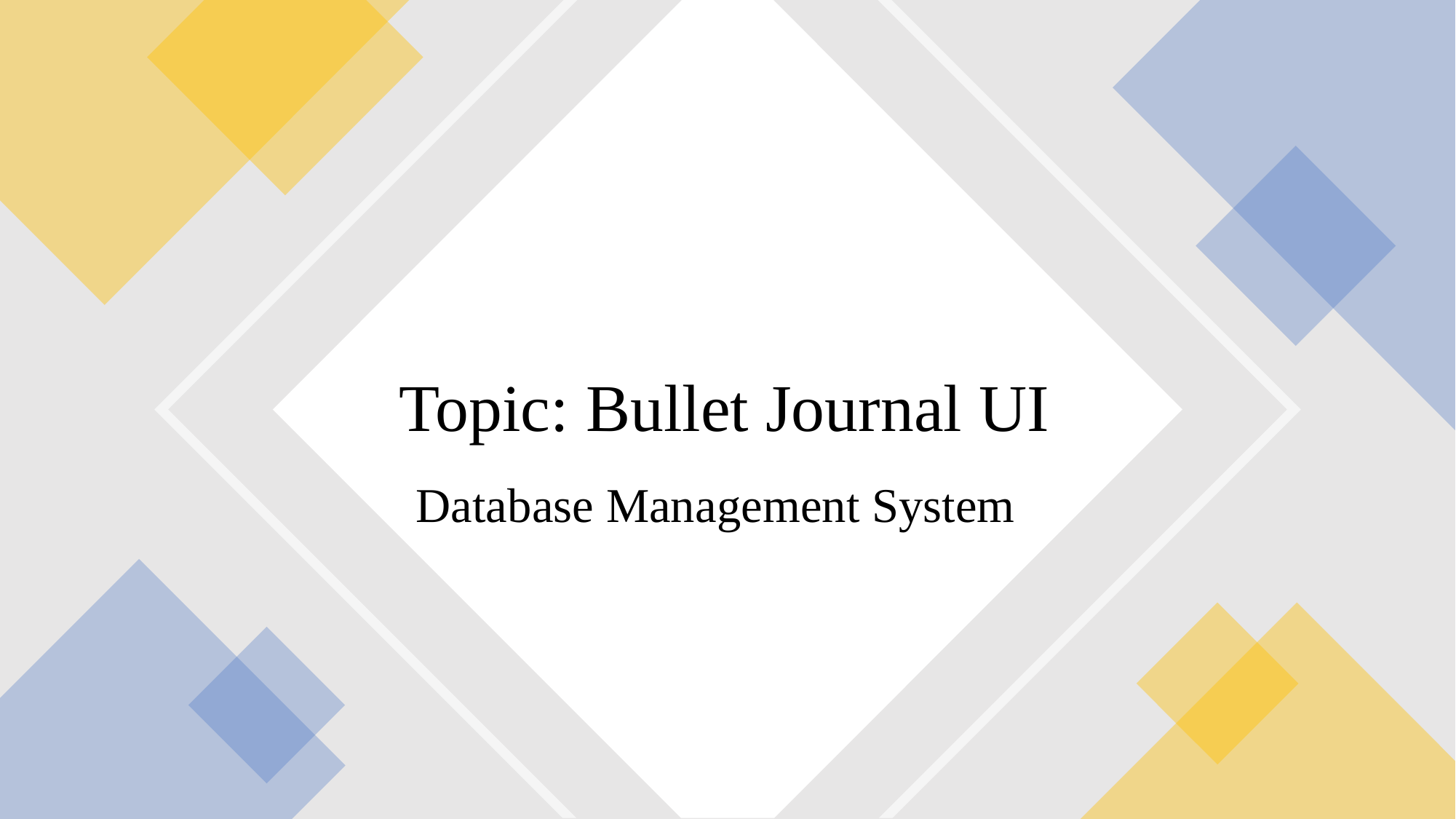

# Topic: Bullet Journal UI
Database Management System